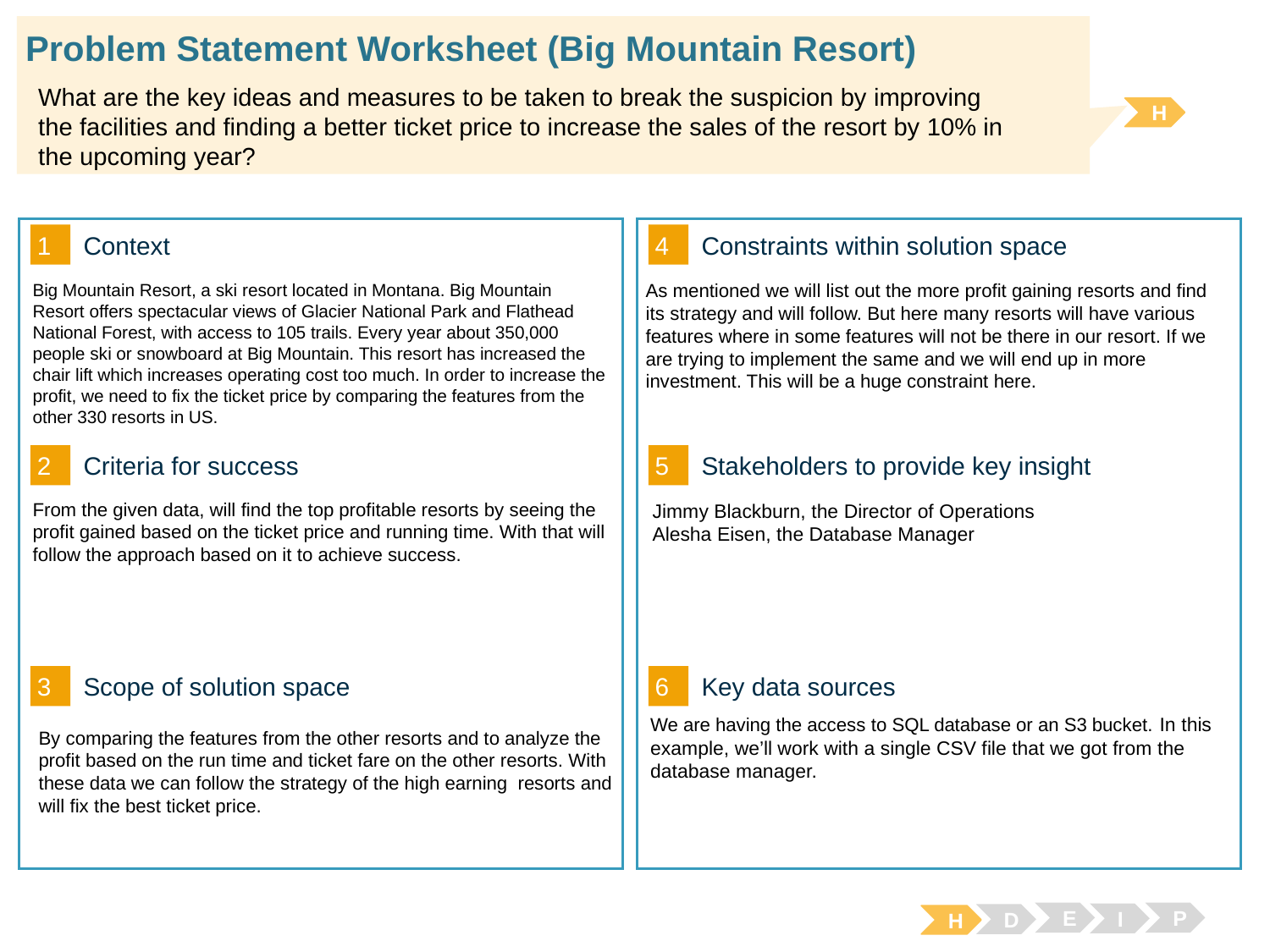

# Problem Statement Worksheet (Big Mountain Resort)
What are the key ideas and measures to be taken to break the suspicion by improving
the facilities and finding a better ticket price to increase the sales of the resort by 10% in
the upcoming year?
H

1
4
Context
Constraints within solution space
As mentioned we will list out the more profit gaining resorts and find its strategy and will follow. But here many resorts will have various features where in some features will not be there in our resort. If we are trying to implement the same and we will end up in more investment. This will be a huge constraint here.
Big Mountain Resort, a ski resort located in Montana. Big Mountain Resort offers spectacular views of Glacier National Park and Flathead National Forest, with access to 105 trails. Every year about 350,000 people ski or snowboard at Big Mountain. This resort has increased the chair lift which increases operating cost too much. In order to increase the profit, we need to fix the ticket price by comparing the features from the other 330 resorts in US.
2
5
Criteria for success
Stakeholders to provide key insight
From the given data, will find the top profitable resorts by seeing the profit gained based on the ticket price and running time. With that will follow the approach based on it to achieve success.
Jimmy Blackburn, the Director of Operations
Alesha Eisen, the Database Manager
3
6
Key data sources
Scope of solution space
We are having the access to SQL database or an S3 bucket. In this example, we’ll work with a single CSV file that we got from the database manager.
By comparing the features from the other resorts and to analyze the profit based on the run time and ticket fare on the other resorts. With these data we can follow the strategy of the high earning  resorts and will fix the best ticket price.
E
P
I
D
H